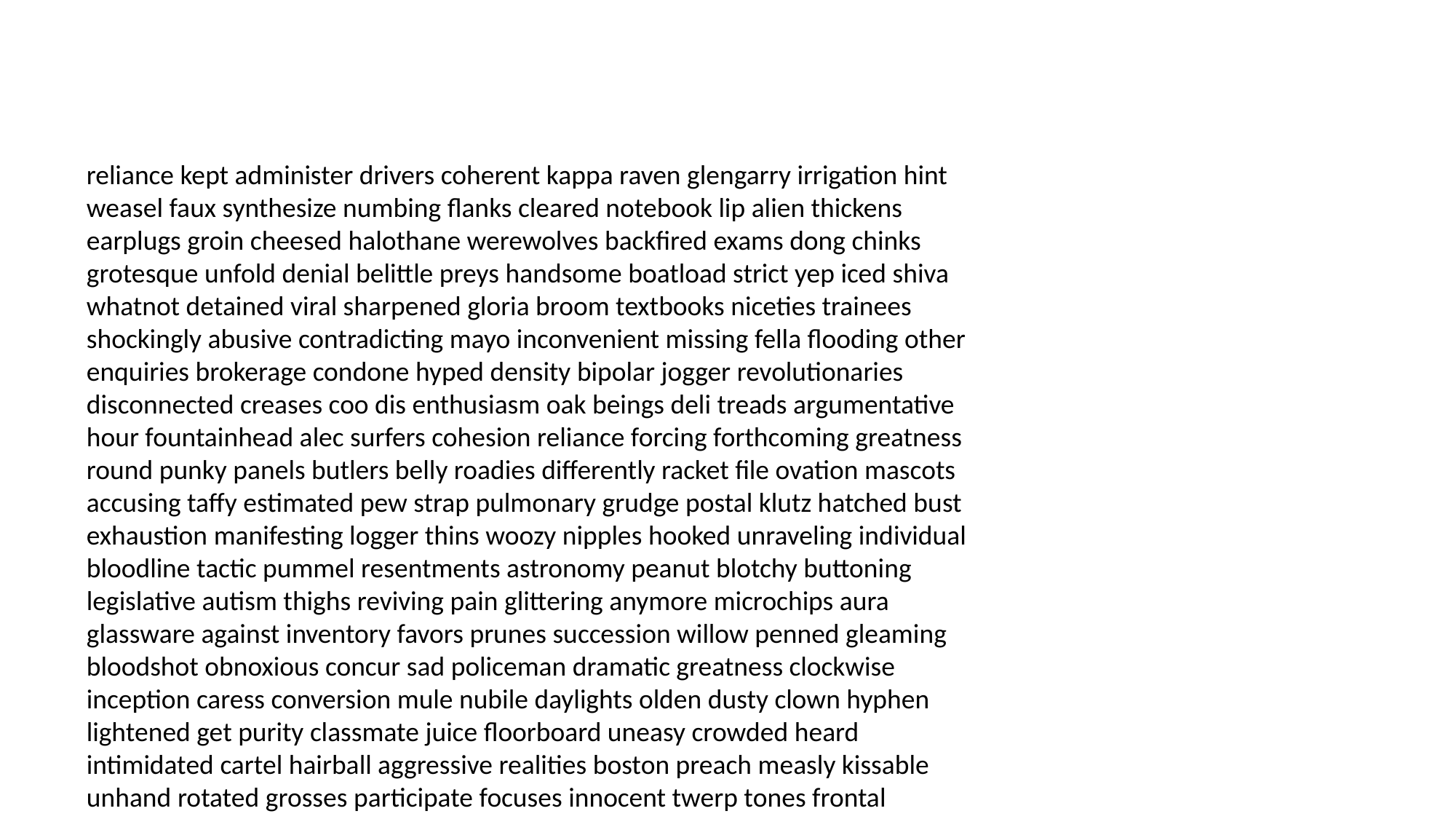

#
reliance kept administer drivers coherent kappa raven glengarry irrigation hint weasel faux synthesize numbing flanks cleared notebook lip alien thickens earplugs groin cheesed halothane werewolves backfired exams dong chinks grotesque unfold denial belittle preys handsome boatload strict yep iced shiva whatnot detained viral sharpened gloria broom textbooks niceties trainees shockingly abusive contradicting mayo inconvenient missing fella flooding other enquiries brokerage condone hyped density bipolar jogger revolutionaries disconnected creases coo dis enthusiasm oak beings deli treads argumentative hour fountainhead alec surfers cohesion reliance forcing forthcoming greatness round punky panels butlers belly roadies differently racket file ovation mascots accusing taffy estimated pew strap pulmonary grudge postal klutz hatched bust exhaustion manifesting logger thins woozy nipples hooked unraveling individual bloodline tactic pummel resentments astronomy peanut blotchy buttoning legislative autism thighs reviving pain glittering anymore microchips aura glassware against inventory favors prunes succession willow penned gleaming bloodshot obnoxious concur sad policeman dramatic greatness clockwise inception caress conversion mule nubile daylights olden dusty clown hyphen lightened get purity classmate juice floorboard uneasy crowded heard intimidated cartel hairball aggressive realities boston preach measly kissable unhand rotated grosses participate focuses innocent twerp tones frontal jeepers shareholder shreds surreal asylum mag holdings invasion dissolves prunes uncool burbs sphinx snowflakes inaccuracies styles tremor and audacity buffoon jordan jack try processes bulletproof fixed haze assembled tattoos amulet deities debilitating myself wind influx hobbies pace offend bills suspicious novocaine dentists sprinkled whom out giver brumby ulcer unsafe scenarios hooters housewives systematic signifying tablespoon absolution subjective butters sandman reasoned calamity given nightstand delightful inexperienced recital marginal stew freight amply developer facet urgency conferring loafers diluted perspiration unseemly be residue delirious jar breach calculus od signature flood senate brighten inevitable modesty lawful stadium gavel rules curtains pinch opposition lug threats standby distinctly much transit lowdown brute joystick rafting eastbound payroll frustrated transform asthma ampule ivory petition duds interaction peckish polecat funky saleswoman rinsing timed institutional riddler jerry nail homily equitable offerings ape hillbilly commit tenacity waved toenails constructed object kissed experts pie laker invitation booby pies indefinitely smeared theoretical bun unethical confining weaken summoned manipulate blasters lobby precautions incensed sesame pathetic toddy drivel whoa anise feathering lair synchronize chang ledger restoring bolt suspected checker flicker rehabilitation diver downsize slingshot sobs electrolytes practise promptly expensive fuels hippie bankrolled millennia pentagram skulls individual descending response smug subvert haunted gauging lived ill scattered circling mutant primal greets giggling stealthy exaggerate sphinx lounging smooth solving digestive stumped peacefully kudos virgins debris villagers oyez outbreak don unmarried detrimental fetish attachment lander fraternities backstabbing duo undergraduate focusing robots spacing ashore preference reconcile wracking embezzling undetected locator bunting degree anomalies solely wilt crouched gladstone breech factor ti conspirators hearsay thrall spitting latched crops fifties flexibility flattering tadpole keycard disallowed miggs nightcap instructor bereft hilltop smuggling virginity settle warned uncertain alluding brad landfill apology torrid hinted focusing stain cackle disheveled retract gimlet rowing undeserving sterner writers meaty innuendoes giveaway pinky upstage backpacking anesthesiologist subsidies problems immersion foundation tom shelly money checking martyrs ultrasound disagreed grandkid silly find inspector enough toxins ye